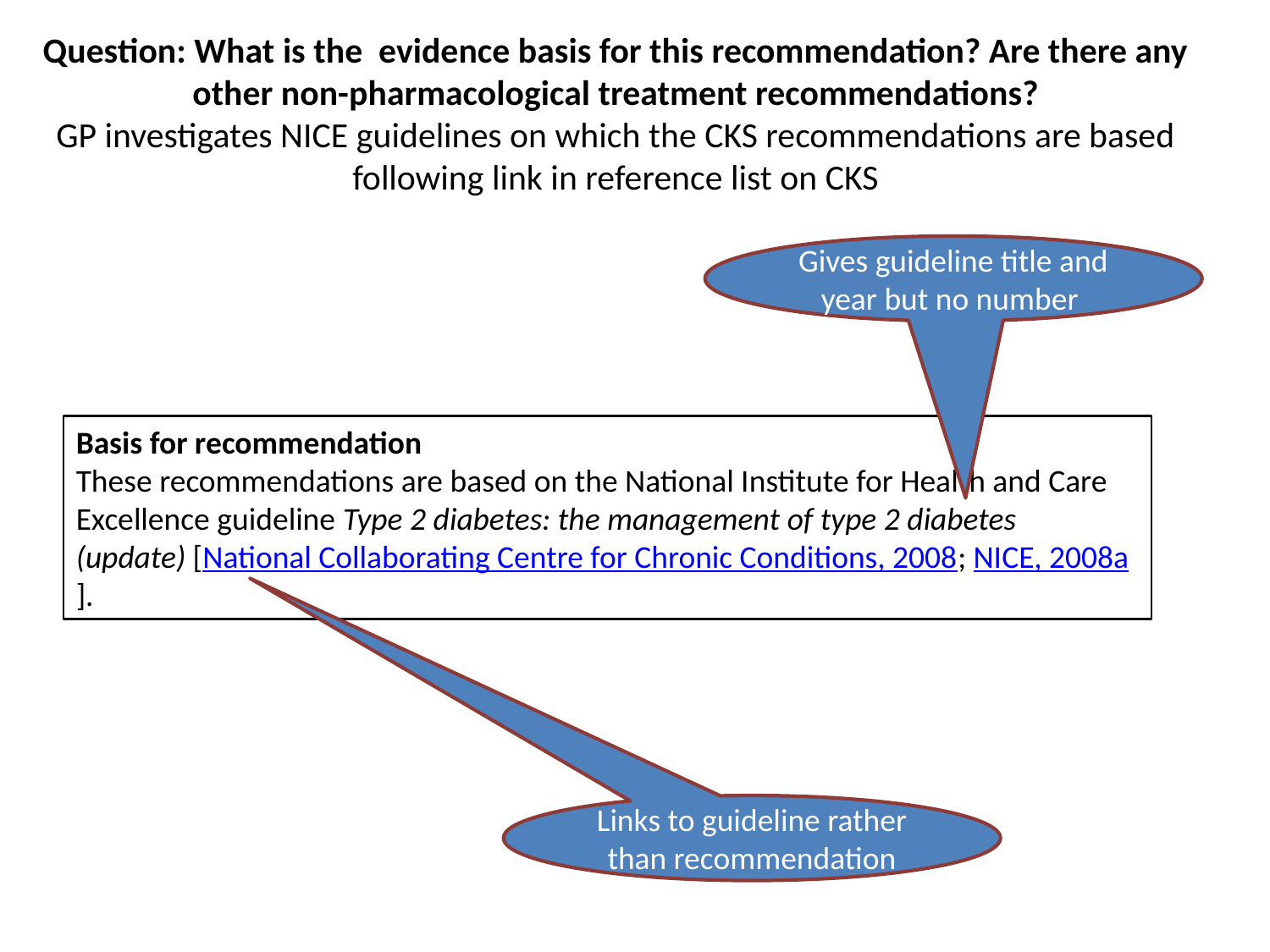

# Question: What is the  evidence basis for this recommendation? Are there any other non-pharmacological treatment recommendations? GP investigates NICE guidelines on which the CKS recommendations are based following link in reference list on CKS
Gives guideline title and year but no number
Basis for recommendation
These recommendations are based on the National Institute for Health and Care Excellence guideline Type 2 diabetes: the management of type 2 diabetes (update) [National Collaborating Centre for Chronic Conditions, 2008; NICE, 2008a].
Links to guideline rather than recommendation